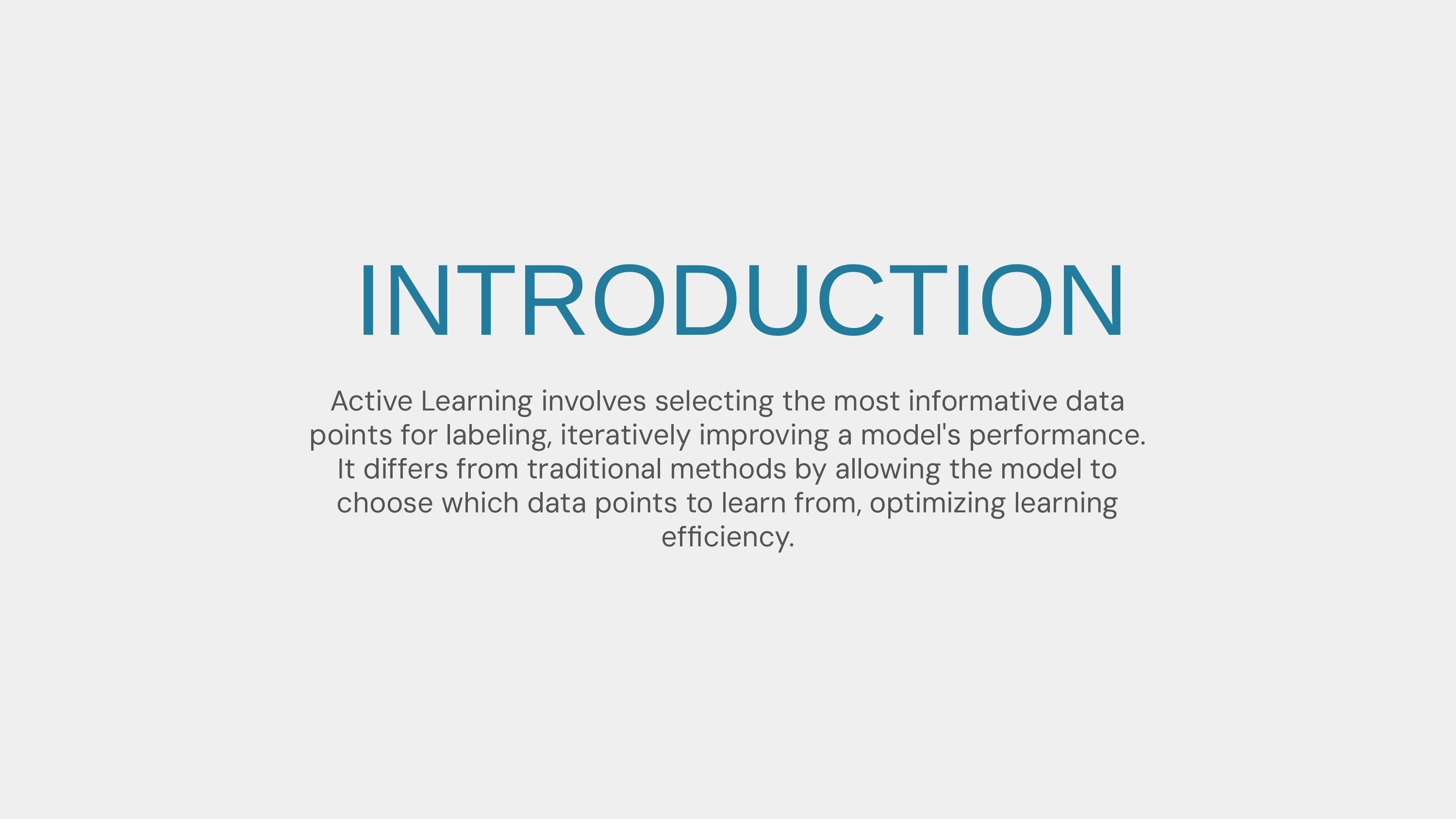

INTRODUCTION
Active Learning involves selecting the most informative data points for labeling, iteratively improving a model's performance. It differs from traditional methods by allowing the model to choose which data points to learn from, optimizing learning efficiency.